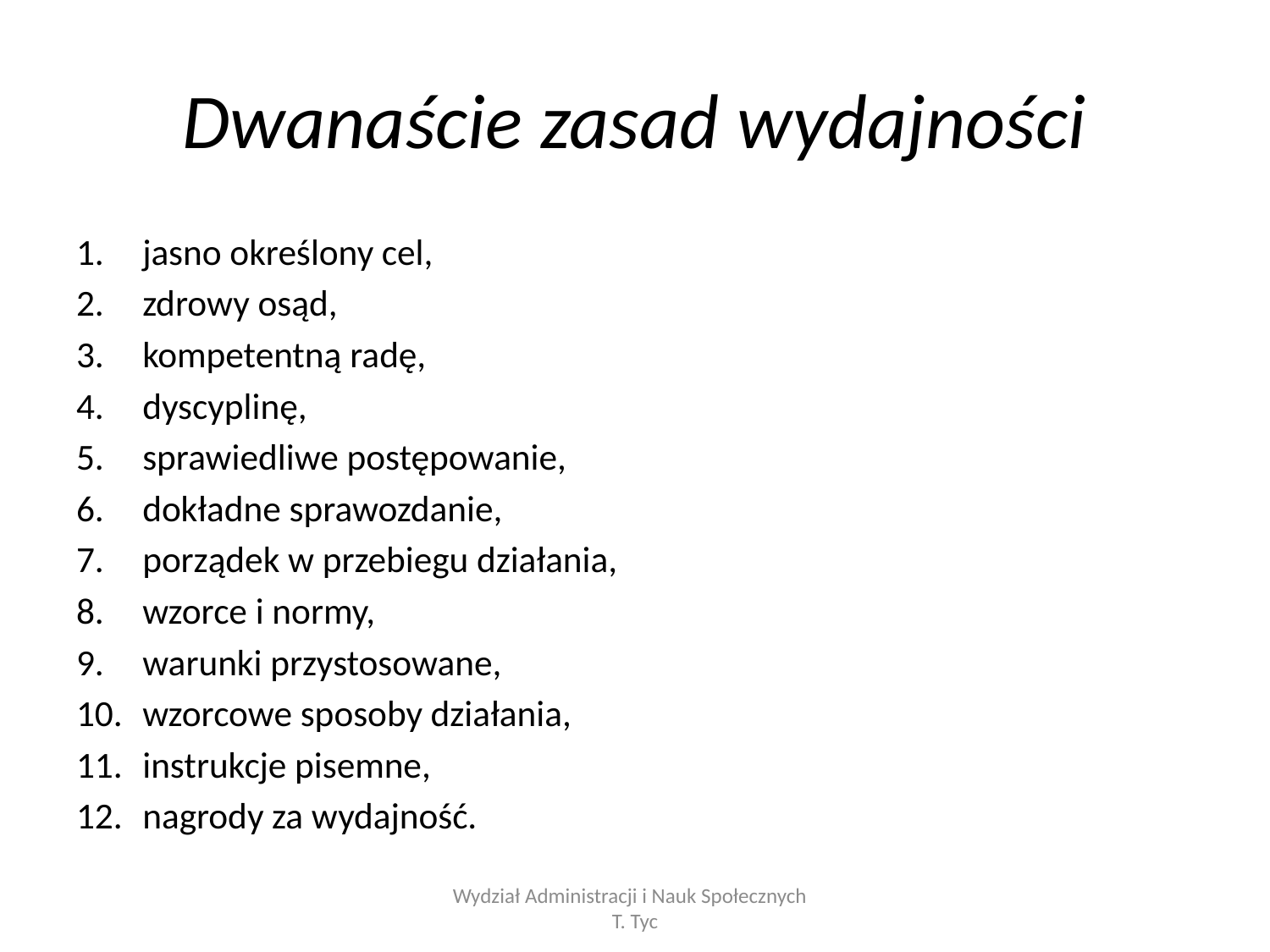

# Dwanaście zasad wydajności
jasno określony cel,
zdrowy osąd,
kompetentną radę,
dyscyplinę,
sprawiedliwe postępowanie,
dokładne sprawozdanie,
porządek w przebiegu działania,
wzorce i normy,
warunki przystosowane,
wzorcowe sposoby działania,
instrukcje pisemne,
nagrody za wydajność.
Wydział Administracji i Nauk Społecznych   T. Tyc